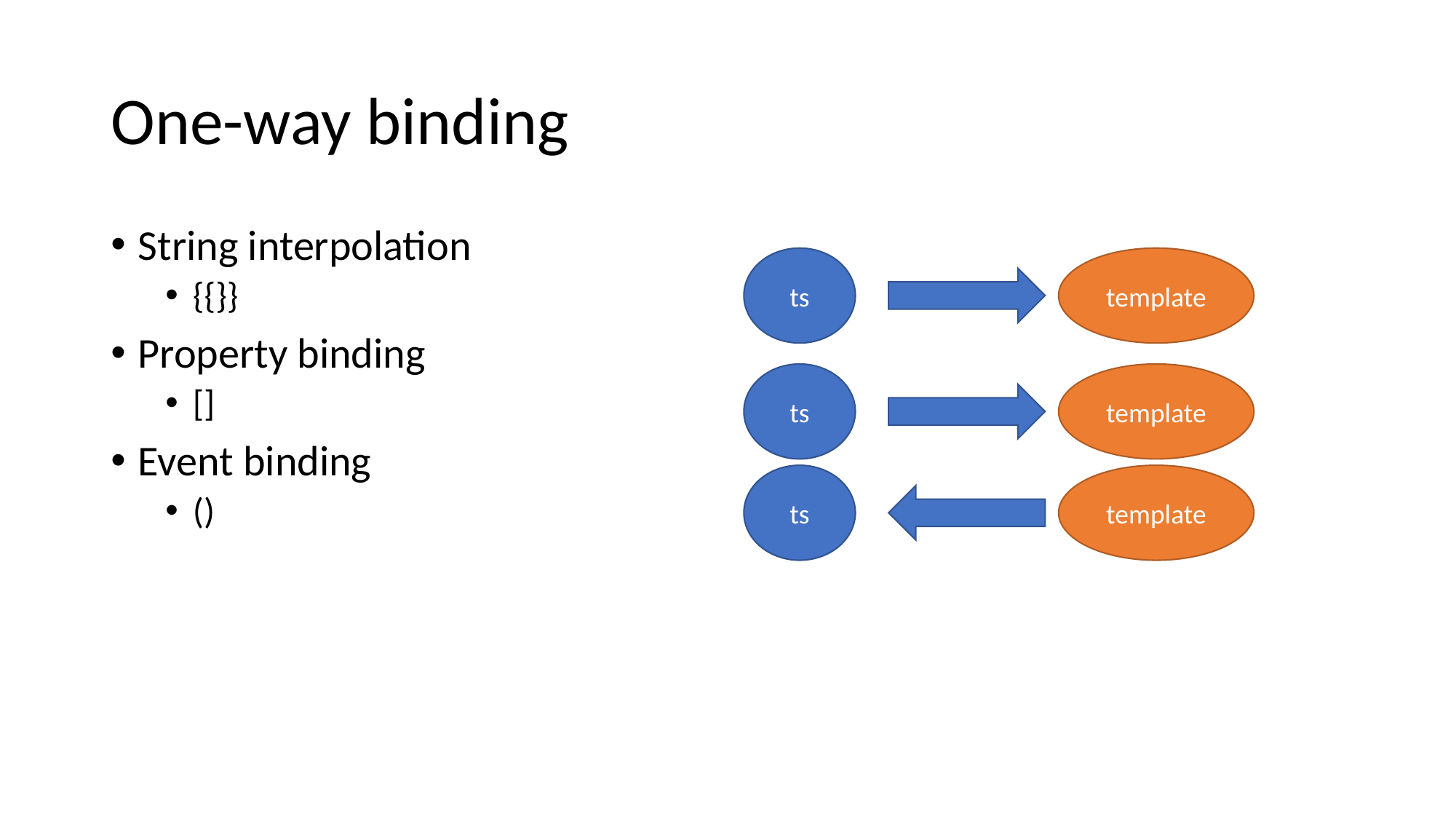

# One-way binding
String interpolation
{{}}
Property binding
[]
Event binding
()
ts
template

ts
template

ts
template